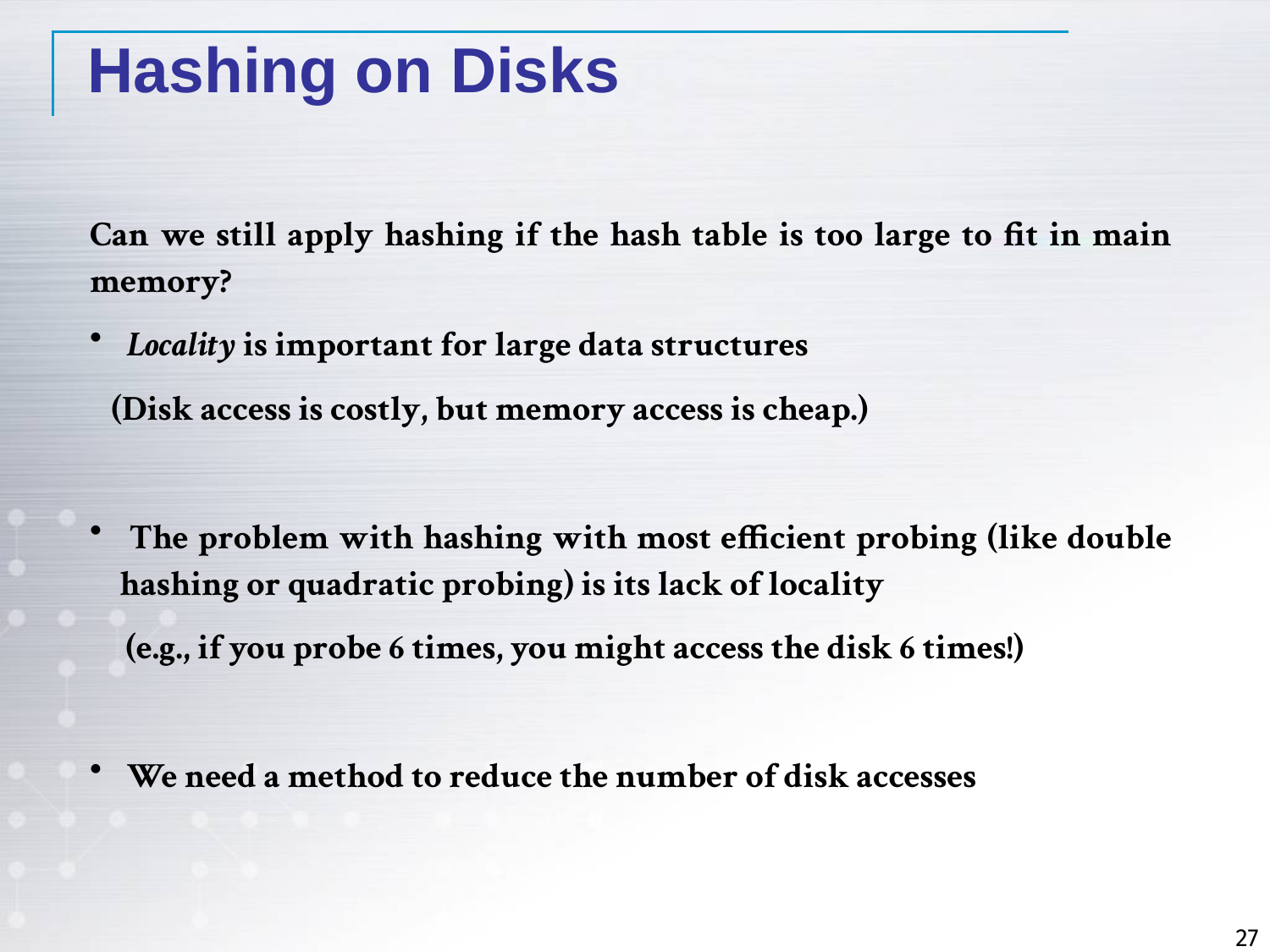

Hashing on Disks
Can we still apply hashing if the hash table is too large to fit in main memory?
 Locality is important for large data structures
   (Disk access is costly, but memory access is cheap.)

 The problem with hashing with most efficient probing (like double hashing or quadratic probing) is its lack of locality
     (e.g., if you probe 6 times, you might access the disk 6 times!)

 We need a method to reduce the number of disk accesses
27